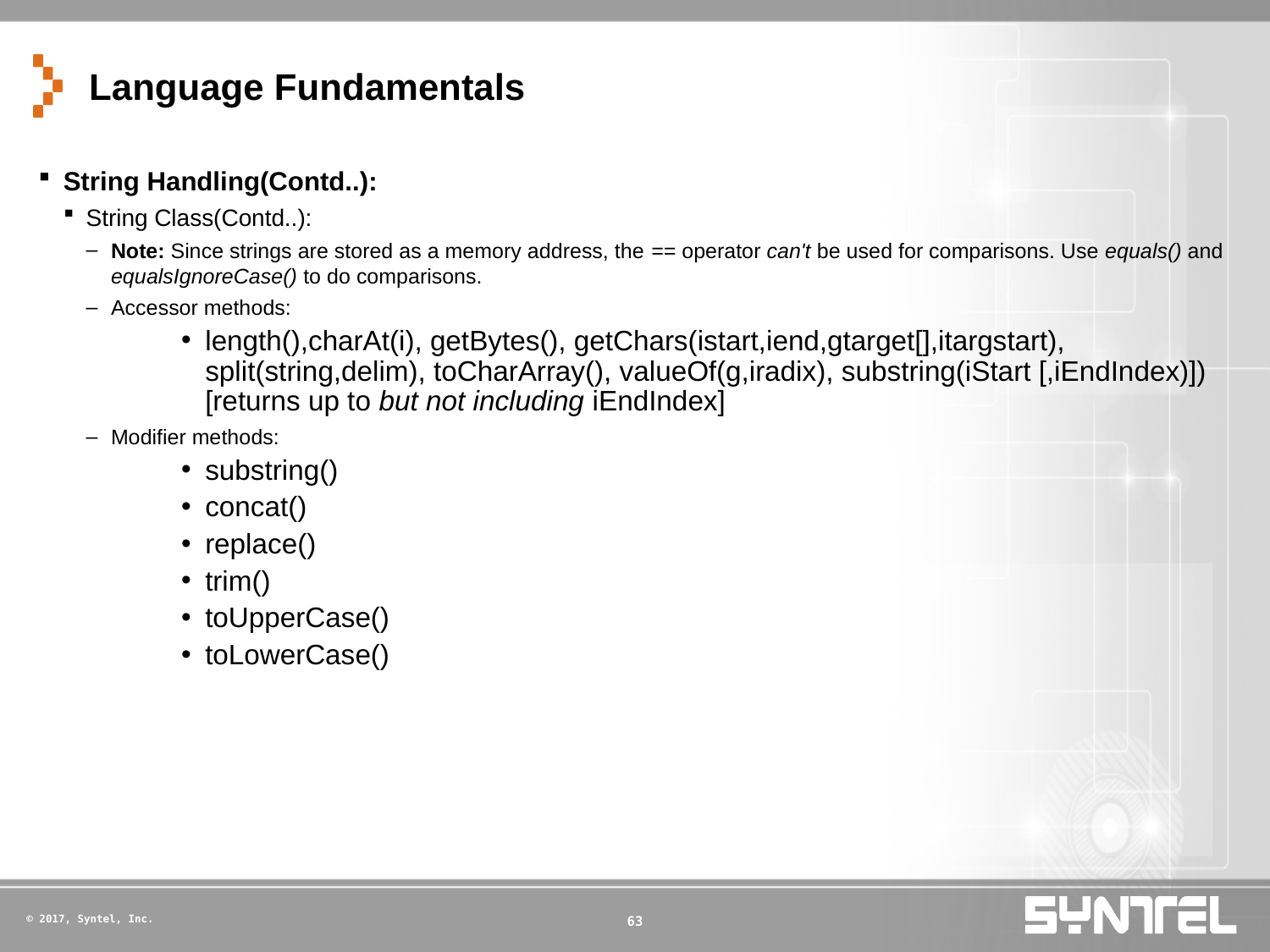

# Language Fundamentals
String Handling(Contd..):
String Class(Contd..):
Note: Since strings are stored as a memory address, the == operator can't be used for comparisons. Use equals() and equalsIgnoreCase() to do comparisons.
Accessor methods:
length(),charAt(i), getBytes(), getChars(istart,iend,gtarget[],itargstart), split(string,delim), toCharArray(), valueOf(g,iradix), substring(iStart [,iEndIndex)]) [returns up to but not including iEndIndex]
Modifier methods:
substring()
concat()
replace()
trim()
toUpperCase()
toLowerCase()